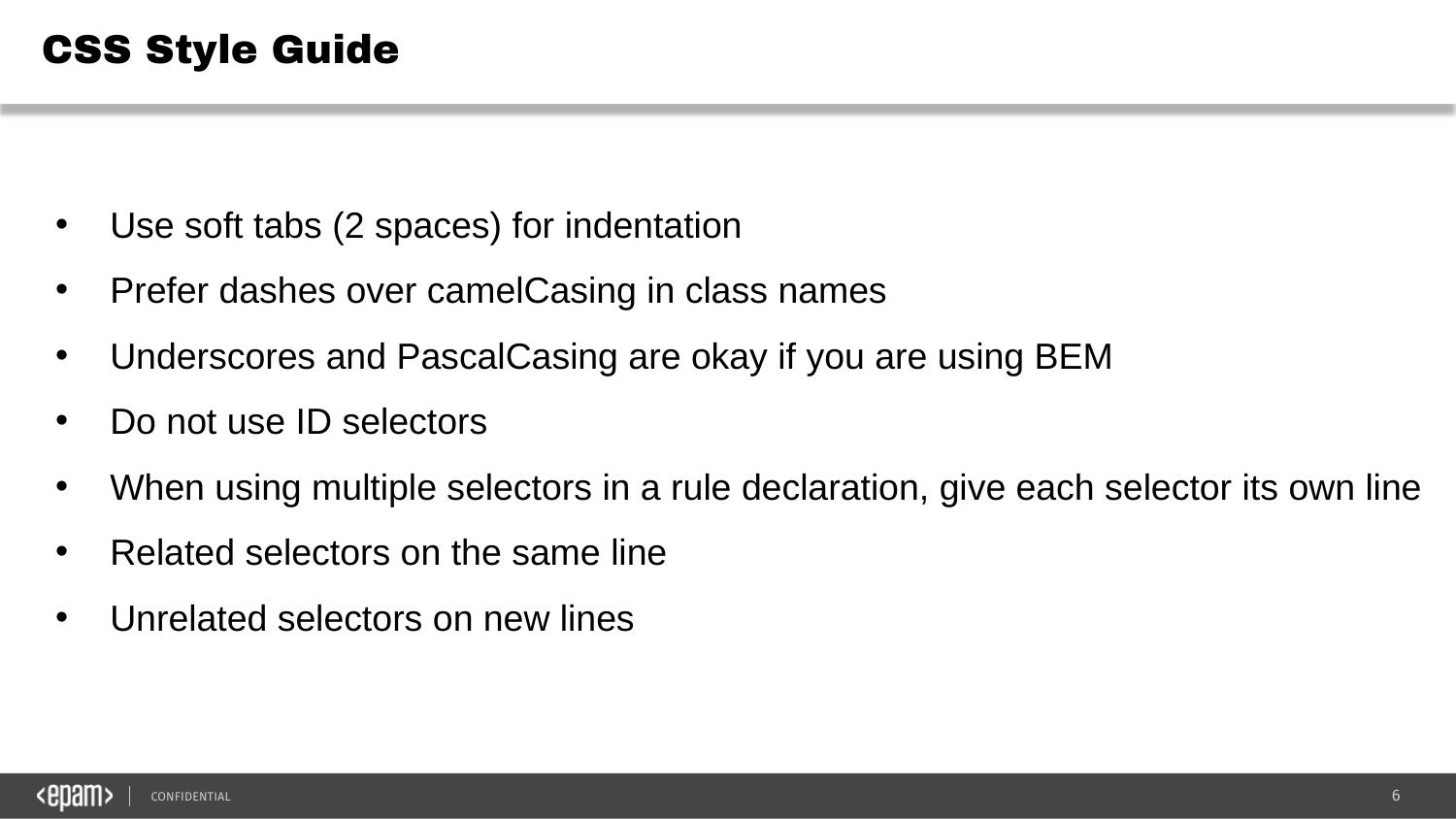

# CSS Style Guide
Use soft tabs (2 spaces) for indentation
Prefer dashes over camelCasing in class names
Underscores and PascalCasing are okay if you are using BEM
Do not use ID selectors
When using multiple selectors in a rule declaration, give each selector its own line
Related selectors on the same line
Unrelated selectors on new lines
6
CONFIDENTIAL